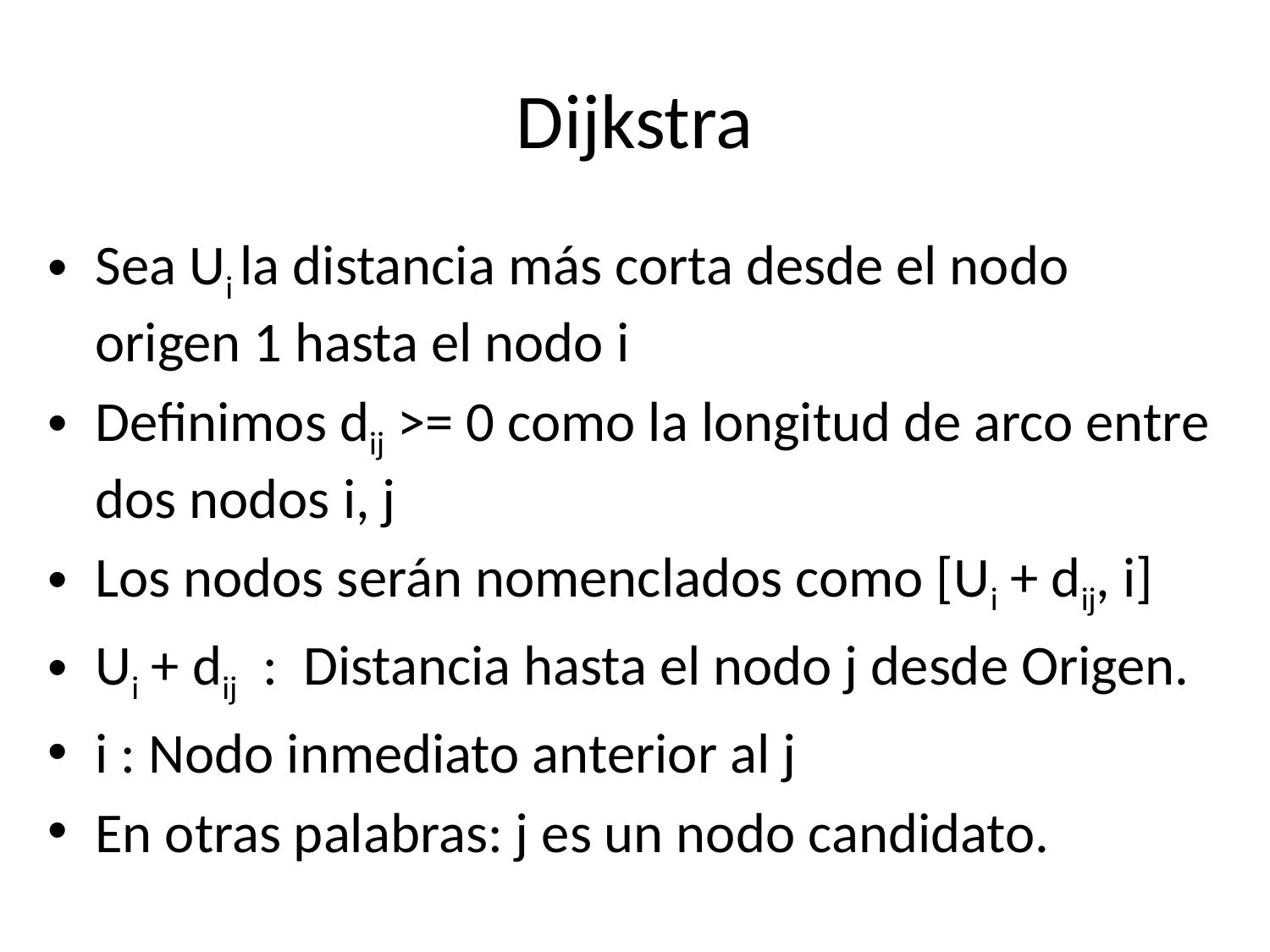

# Dijkstra
Sea Ui la distancia más corta desde el nodo origen 1 hasta el nodo i
Definimos dij >= 0 como la longitud de arco entre dos nodos i, j
Los nodos serán nomenclados como [Ui + dij, i]
Ui + dij  :  Distancia hasta el nodo j desde Origen.
i : Nodo inmediato anterior al j
En otras palabras: j es un nodo candidato.